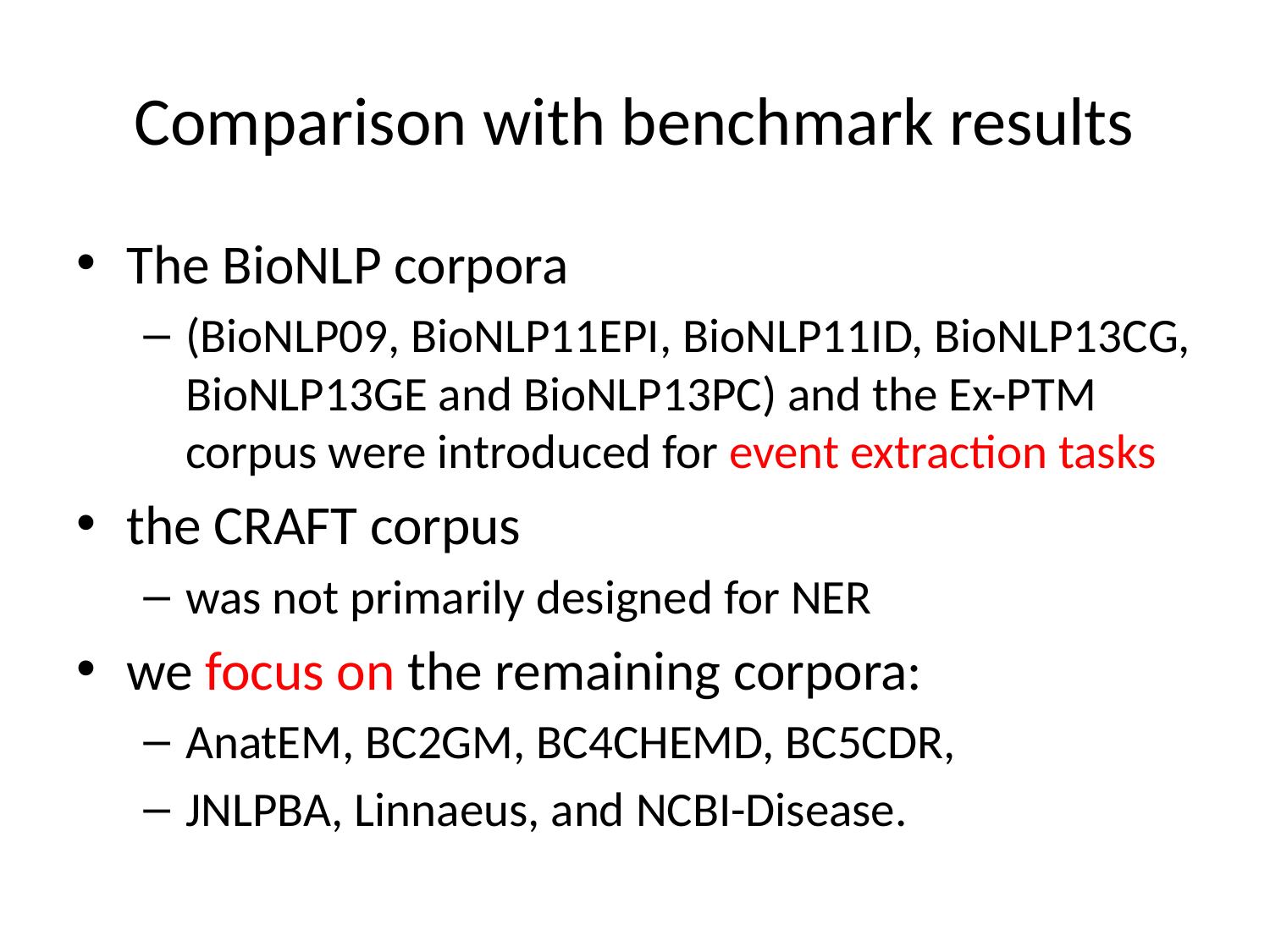

# Comparison with benchmark results
The BioNLP corpora
(BioNLP09, BioNLP11EPI, BioNLP11ID, BioNLP13CG, BioNLP13GE and BioNLP13PC) and the Ex-PTM corpus were introduced for event extraction tasks
the CRAFT corpus
was not primarily designed for NER
we focus on the remaining corpora:
AnatEM, BC2GM, BC4CHEMD, BC5CDR,
JNLPBA, Linnaeus, and NCBI-Disease.